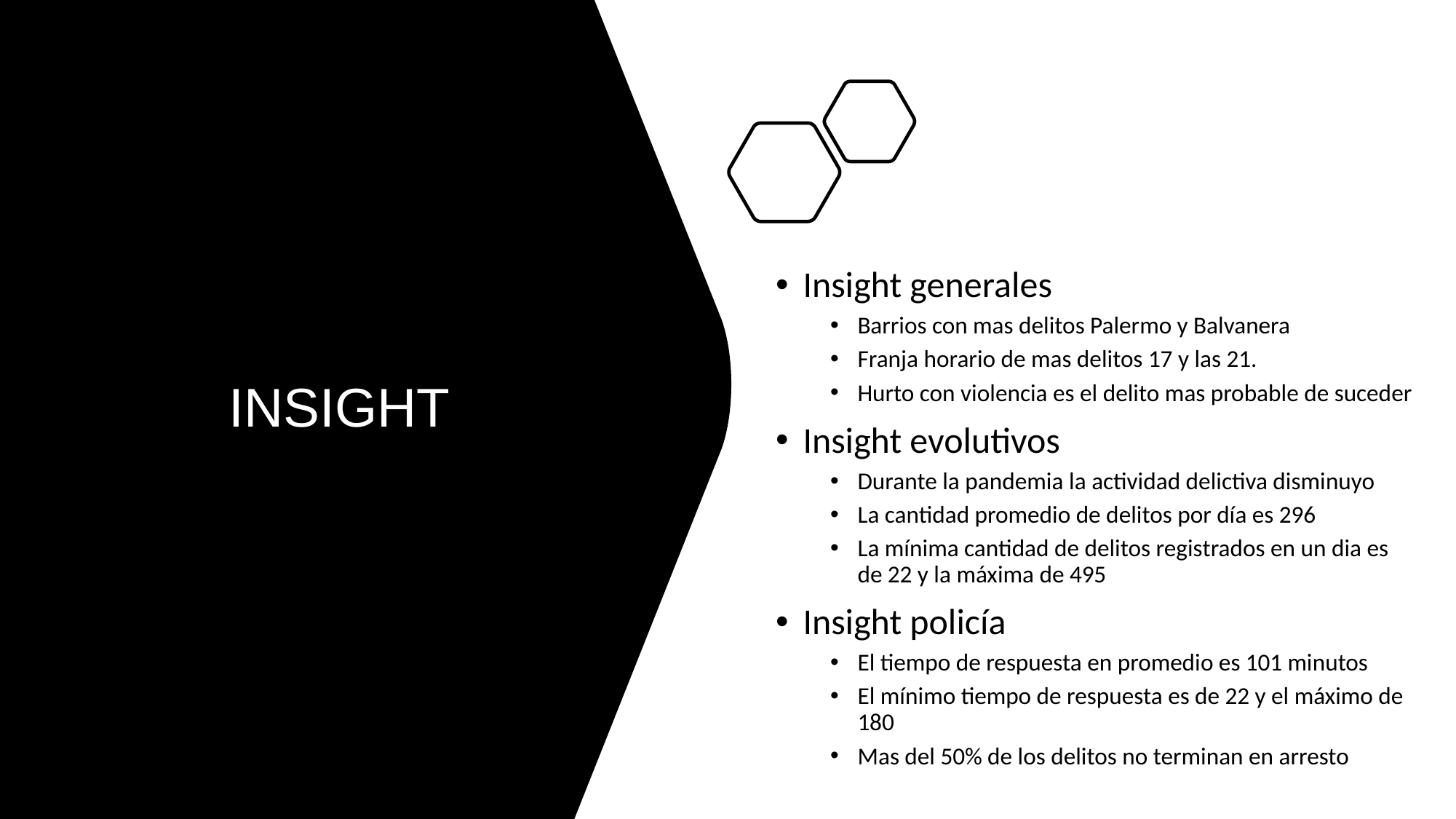

# INSIGHT
Insight generales
Barrios con mas delitos Palermo y Balvanera
Franja horario de mas delitos 17 y las 21.
Hurto con violencia es el delito mas probable de suceder
Insight evolutivos
Durante la pandemia la actividad delictiva disminuyo
La cantidad promedio de delitos por día es 296
La mínima cantidad de delitos registrados en un dia es de 22 y la máxima de 495
Insight policía
El tiempo de respuesta en promedio es 101 minutos
El mínimo tiempo de respuesta es de 22 y el máximo de 180
Mas del 50% de los delitos no terminan en arresto